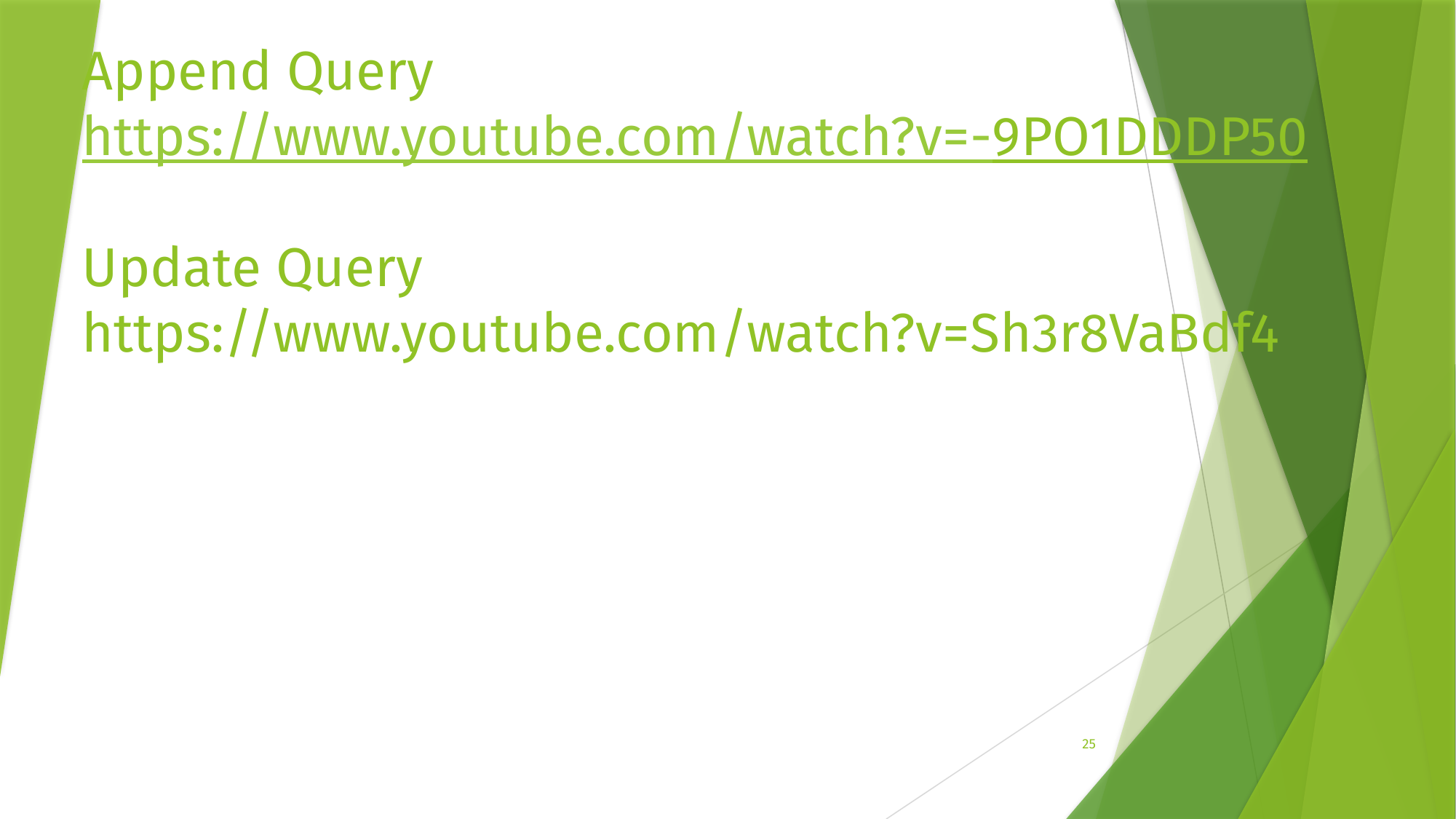

# Links Cross Tab https://www.youtube.com/watch?v=0v-ILGUtGFo Append Query https://www.youtube.com/watch?v=-9PO1DDDP50 Update Query https://www.youtube.com/watch?v=Sh3r8VaBdf4
25